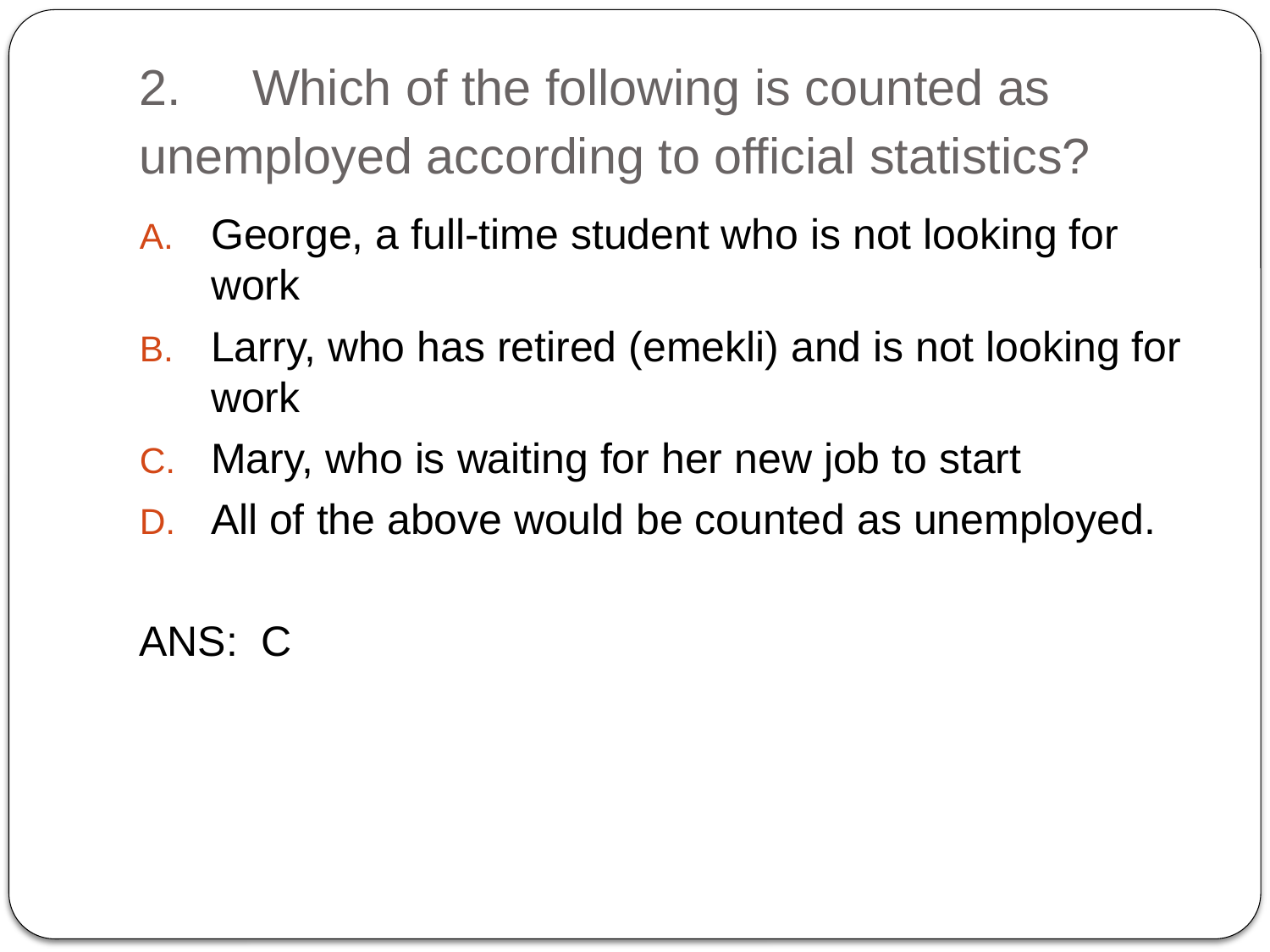

# 2.	Which of the following is counted as unemployed according to official statistics?
George, a full-time student who is not looking for work
Larry, who has retired (emekli) and is not looking for work
Mary, who is waiting for her new job to start
All of the above would be counted as unemployed.

ANS:  C